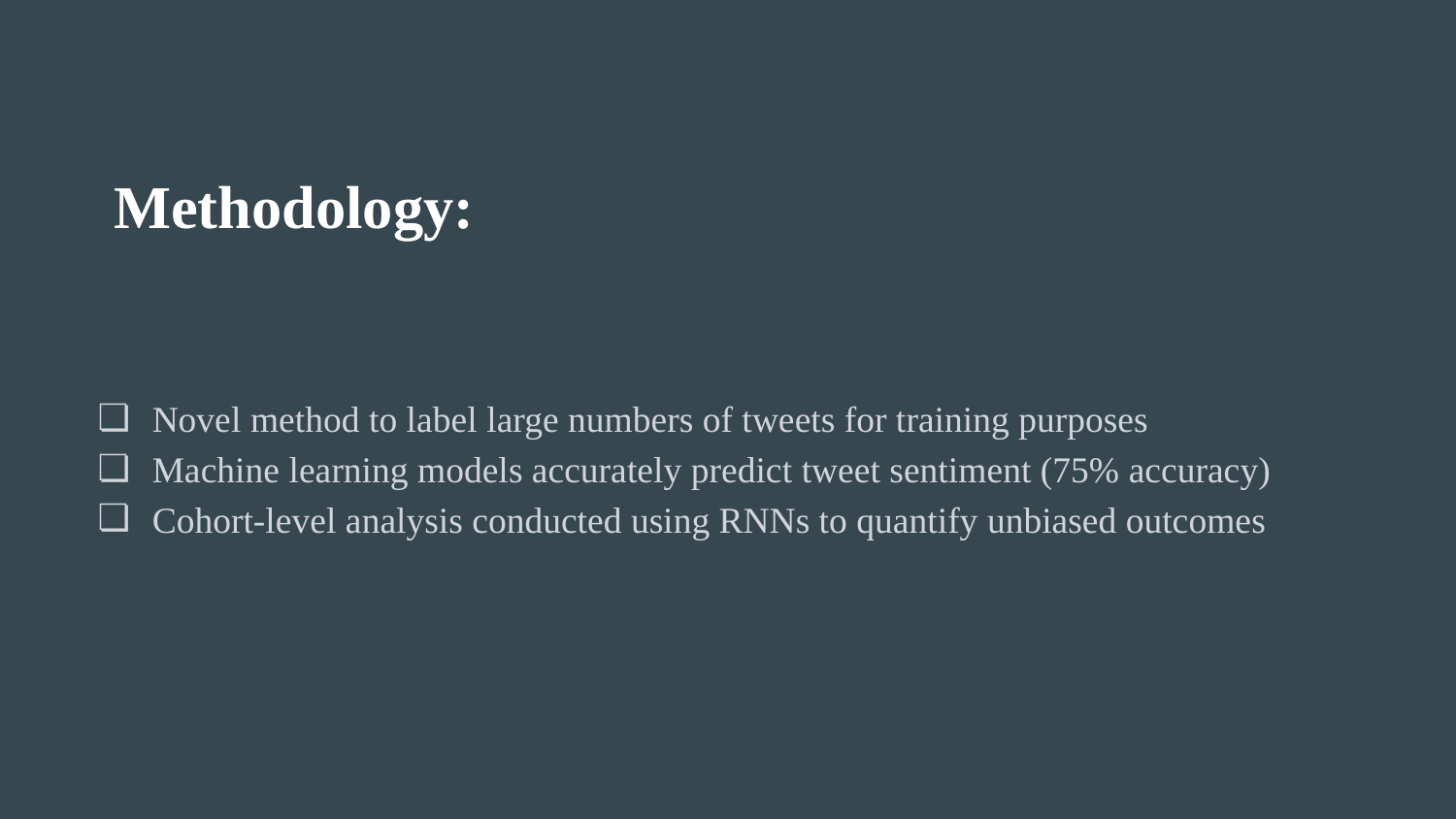

# Methodology:

Novel method to label large numbers of tweets for training purposes
Machine learning models accurately predict tweet sentiment (75% accuracy)
Cohort-level analysis conducted using RNNs to quantify unbiased outcomes